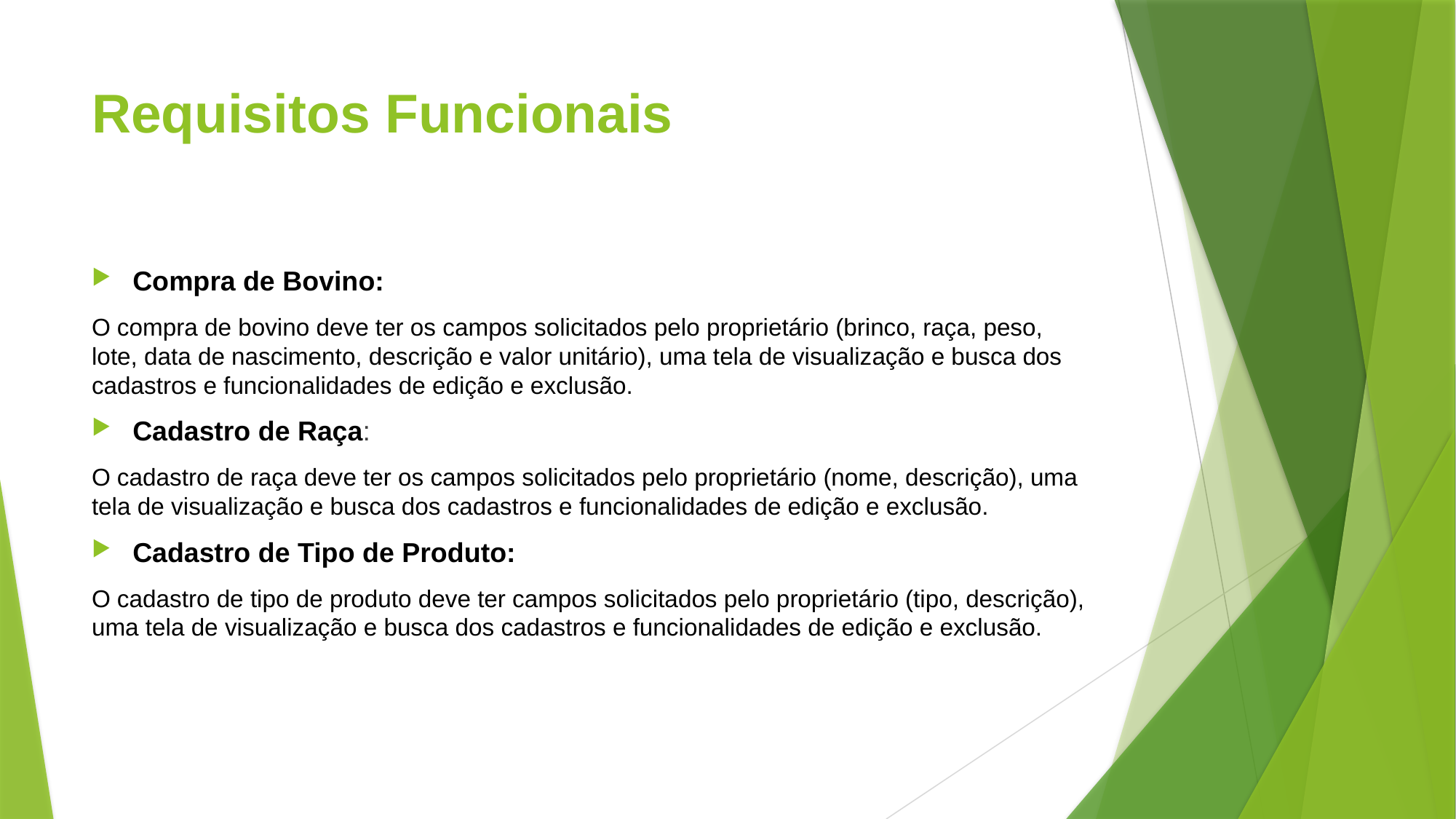

# Requisitos Funcionais
Compra de Bovino:
O compra de bovino deve ter os campos solicitados pelo proprietário (brinco, raça, peso, lote, data de nascimento, descrição e valor unitário), uma tela de visualização e busca dos cadastros e funcionalidades de edição e exclusão.
Cadastro de Raça:
O cadastro de raça deve ter os campos solicitados pelo proprietário (nome, descrição), uma tela de visualização e busca dos cadastros e funcionalidades de edição e exclusão.
Cadastro de Tipo de Produto:
O cadastro de tipo de produto deve ter campos solicitados pelo proprietário (tipo, descrição), uma tela de visualização e busca dos cadastros e funcionalidades de edição e exclusão.